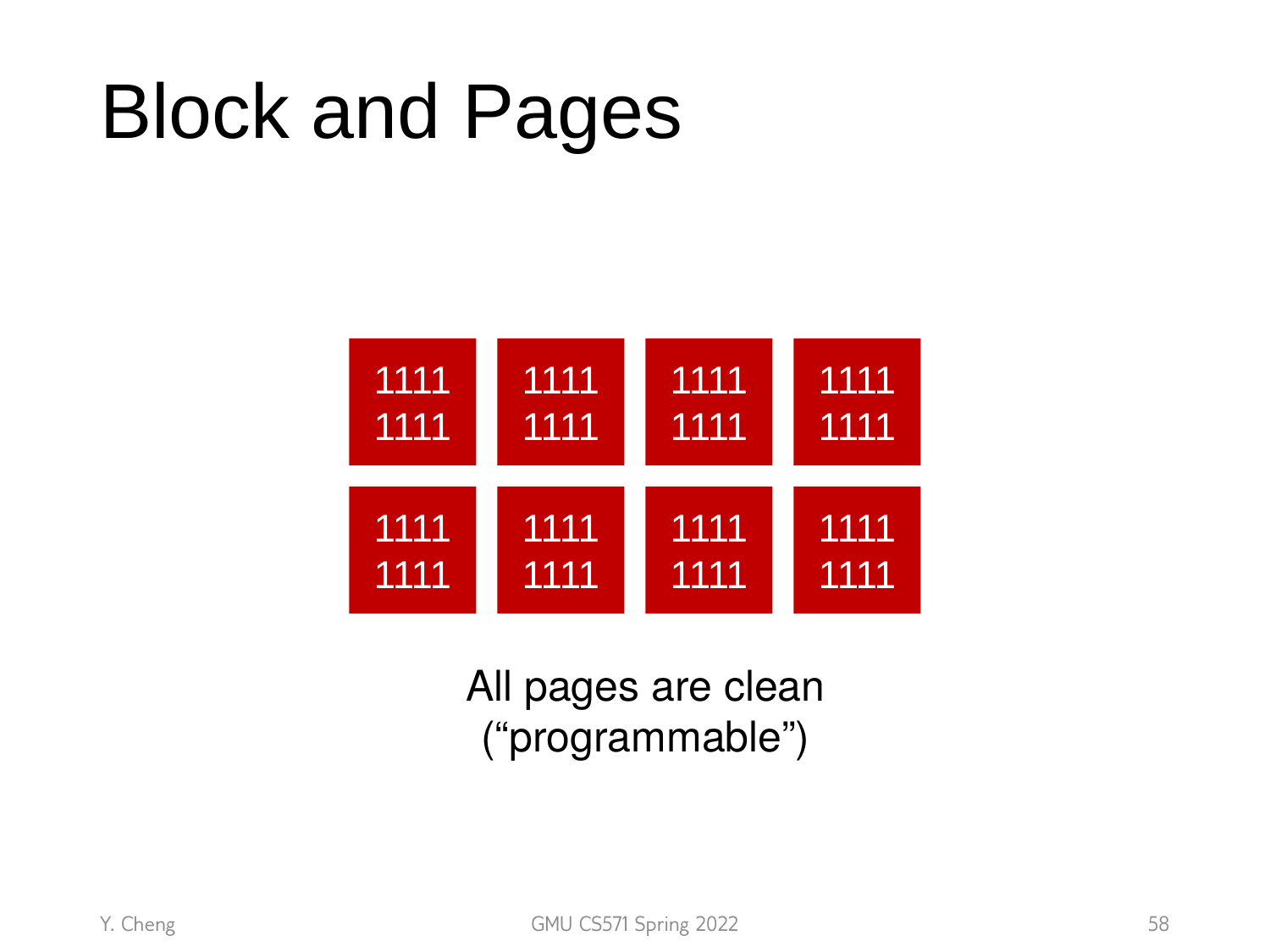

# Block and Pages
1111
1111
1111
1111
1111
1111
1111
1111
1111
1111
1111
1111
1111
1111
1111
1111
All pages are clean (“programmable”)
Y. Cheng
GMU CS571 Spring 2022
58